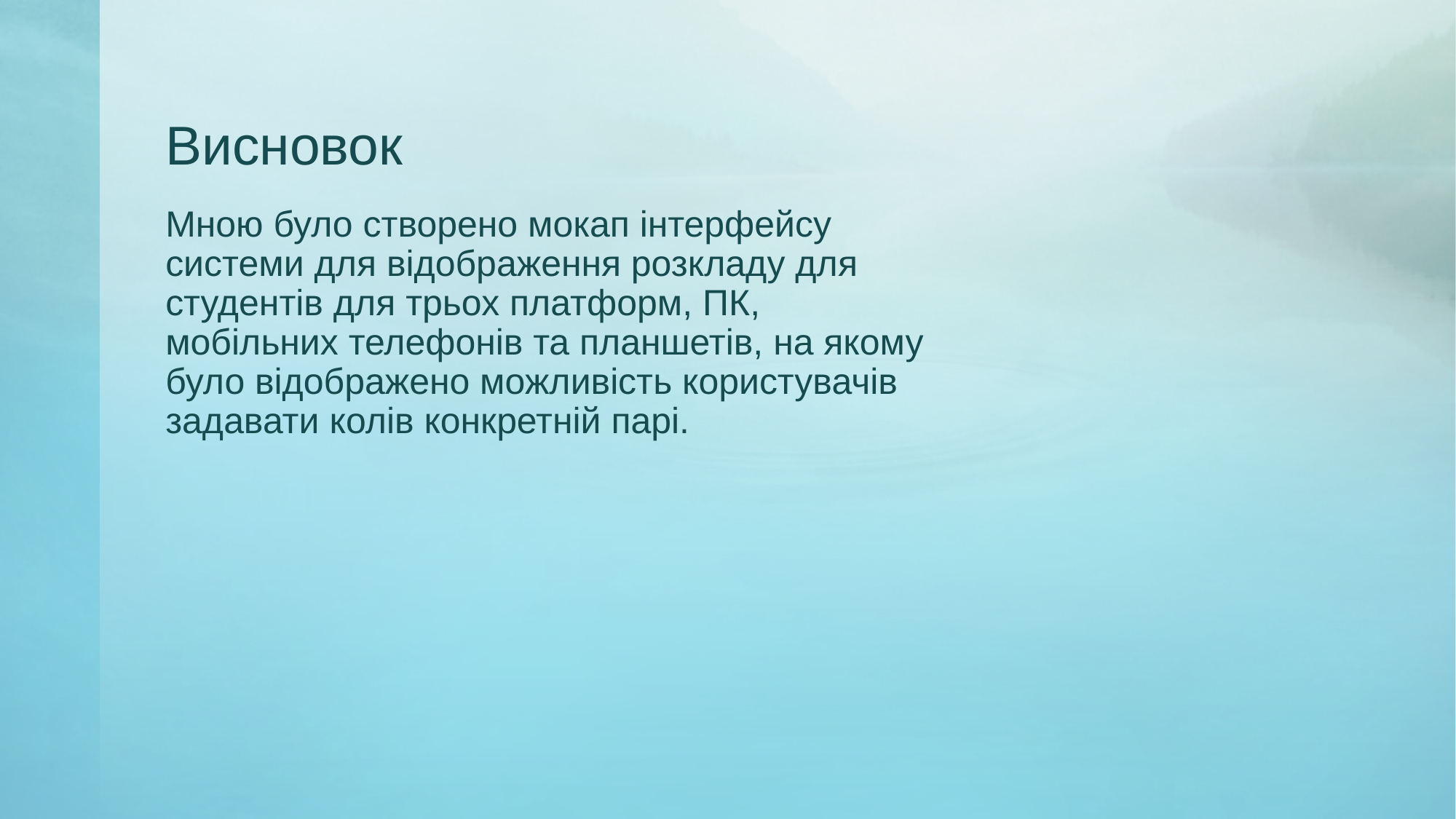

# Висновок
Мною було створено мокап інтерфейсу системи для відображення розкладу для студентів для трьох платформ, ПК, мобільних телефонів та планшетів, на якому було відображено можливість користувачів задавати колів конкретній парі.